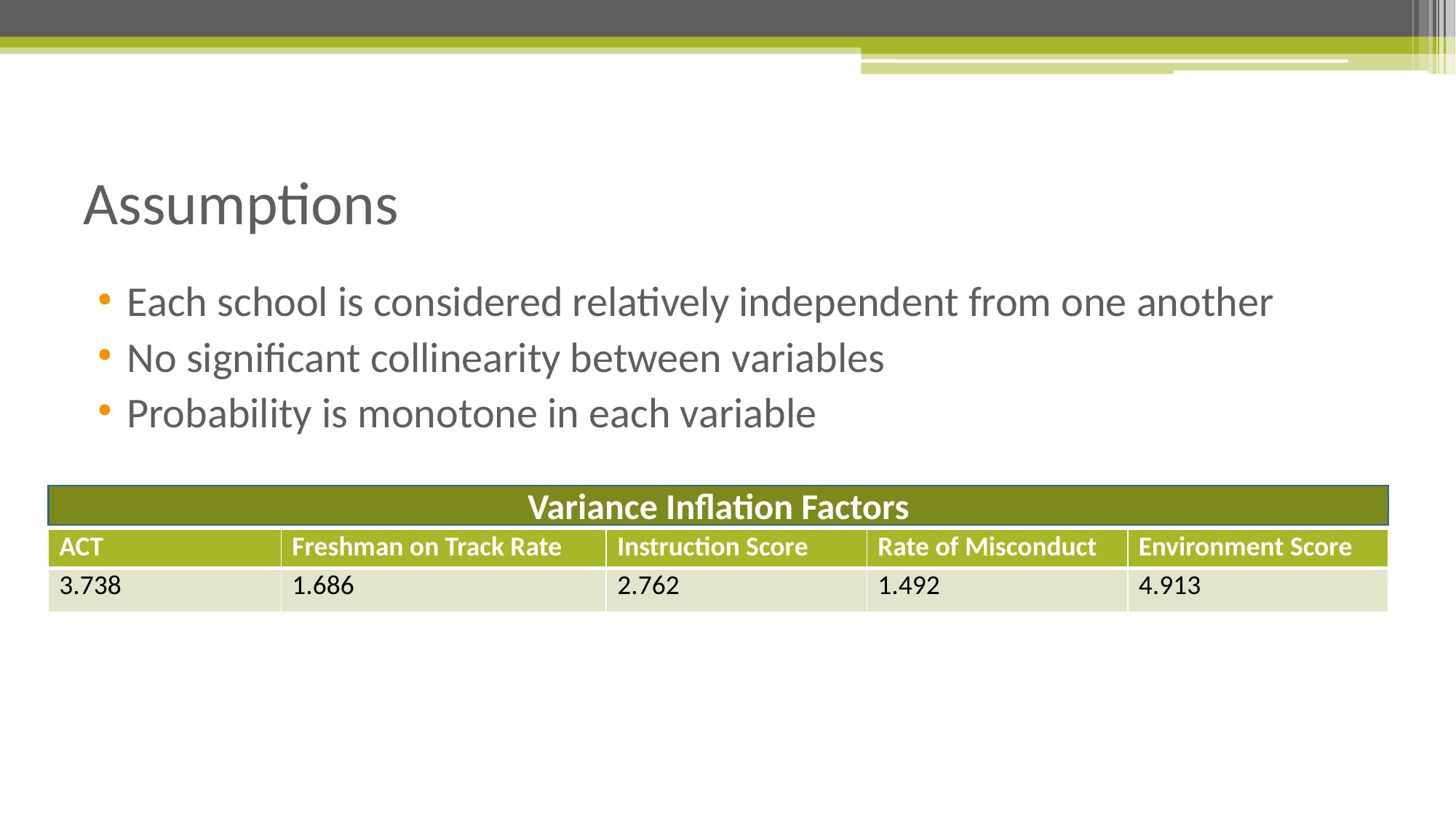

# Assumptions
Each school is considered relatively independent from one another
No significant collinearity between variables
Probability is monotone in each variable
Variance Inflation Factors
| ACT | Freshman on Track Rate | Instruction Score | Rate of Misconduct | Environment Score |
| --- | --- | --- | --- | --- |
| 3.738 | 1.686 | 2.762 | 1.492 | 4.913 |